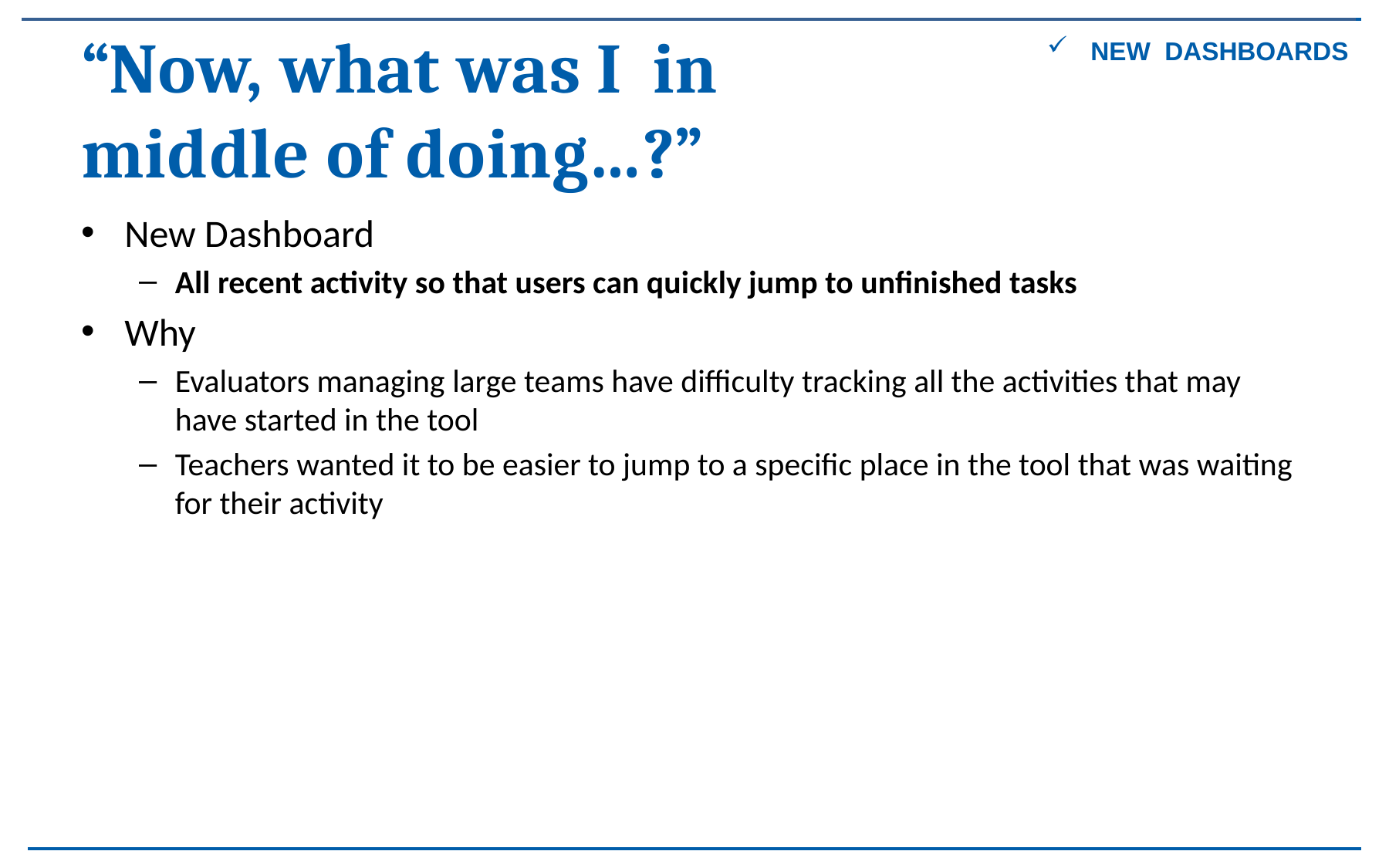

New  Dashboards
# “Now, what was I  in middle of doing…?”
New Dashboard
All recent activity so that users can quickly jump to unfinished tasks
Why
Evaluators managing large teams have difficulty tracking all the activities that may have started in the tool
Teachers wanted it to be easier to jump to a specific place in the tool that was waiting for their activity